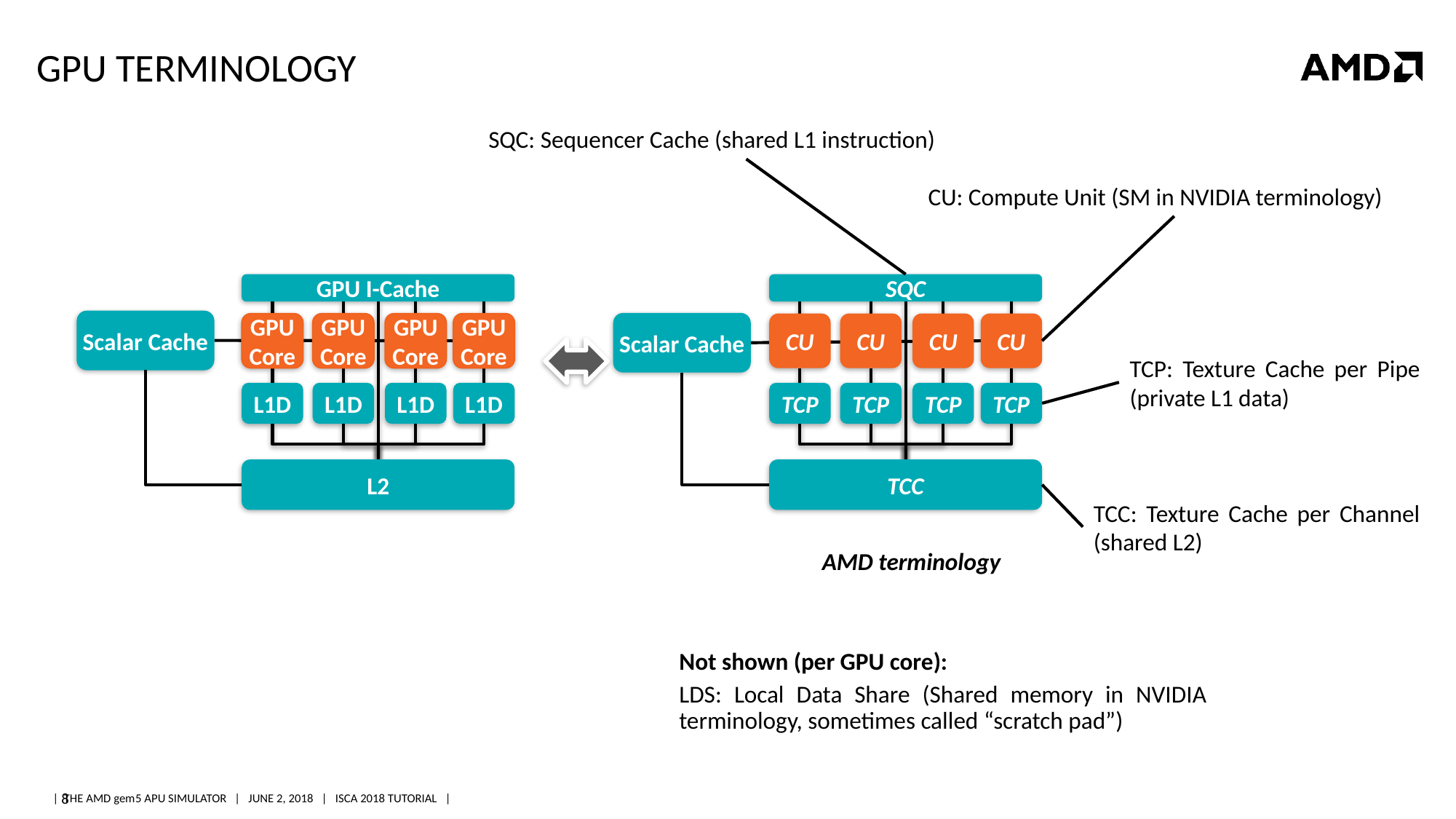

# GPU terminology
SQC: Sequencer Cache (shared L1 instruction)
CU: Compute Unit (SM in NVIDIA terminology)
GPU I-Cache
GPU
Core
GPU
Core
GPU
Core
GPU
Core
L1D
L1D
L1D
L1D
L2
SQC
CU
CU
CU
CU
TCP
TCP
TCP
TCP
TCC
Scalar Cache
Scalar Cache

TCP: Texture Cache per Pipe (private L1 data)
TCC: Texture Cache per Channel (shared L2)
AMD terminology
Not shown (per GPU core):
LDS: Local Data Share (Shared memory in NVIDIA terminology, sometimes called “scratch pad”)